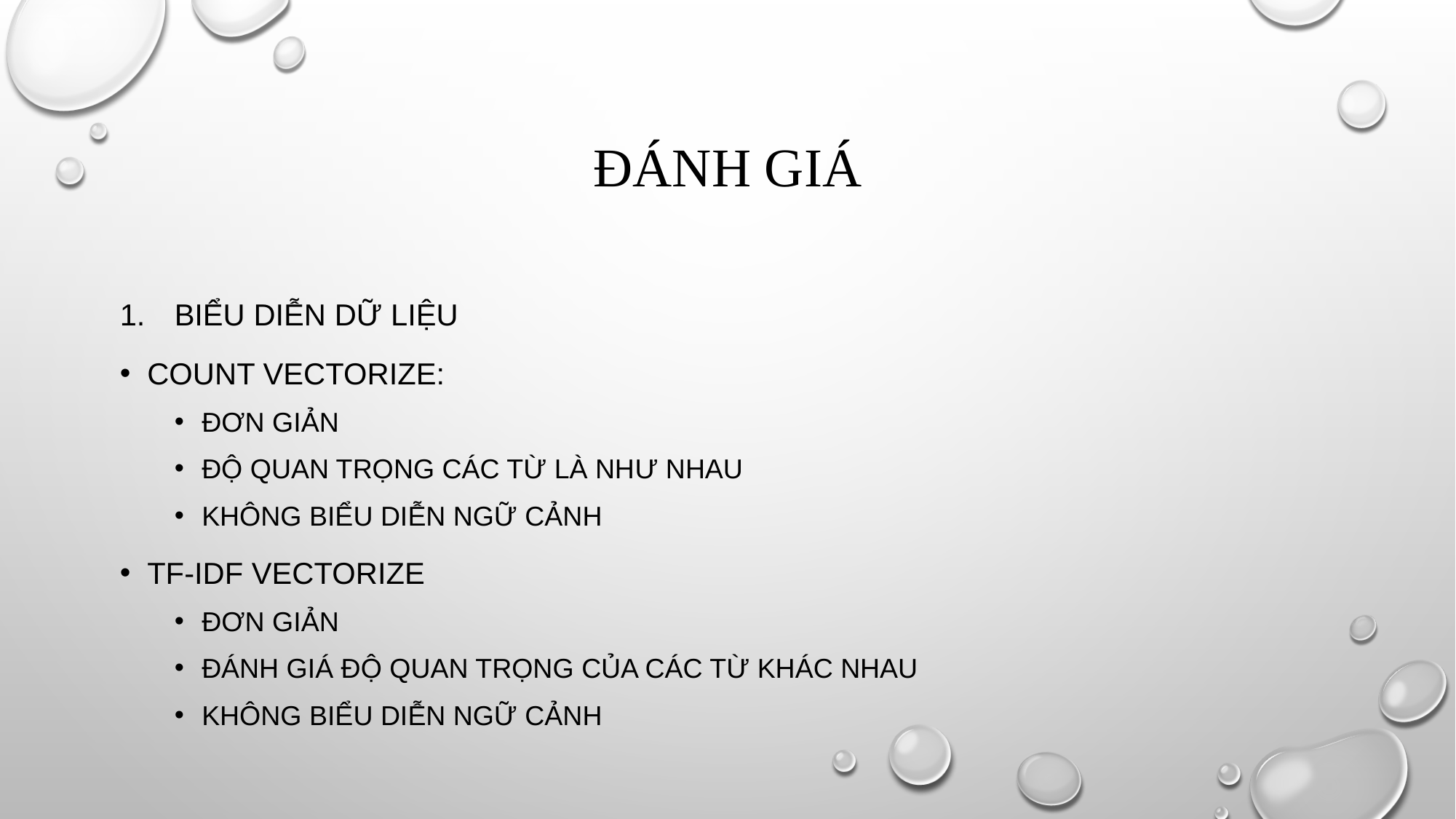

# Đánh giá
biểu diễn dữ liệu
Count vectorize:
Đơn giản
Độ quan trọng các từ là như nhau
Không biểu diễn ngữ cảnh
Tf-idf vectorize
Đơn giản
Đánh giá độ quan trọng của các từ khác nhau
Không biểu diễn ngữ cảnh